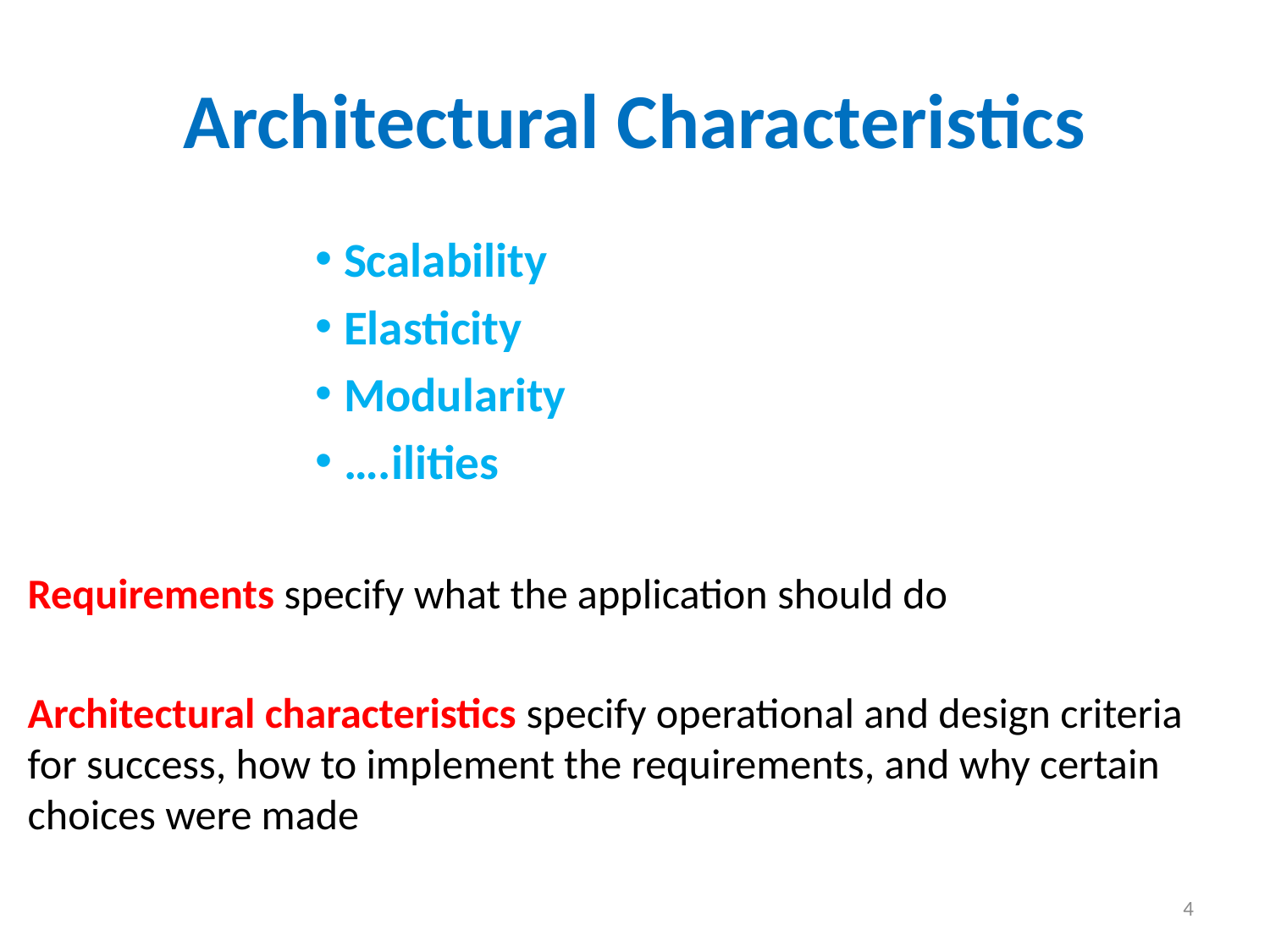

# Architectural Characteristics
Scalability
Elasticity
Modularity
….ilities

Requirements specify what the application should do

Architectural characteristics specify operational and design criteria for success, how to implement the requirements, and why certain choices were made
4